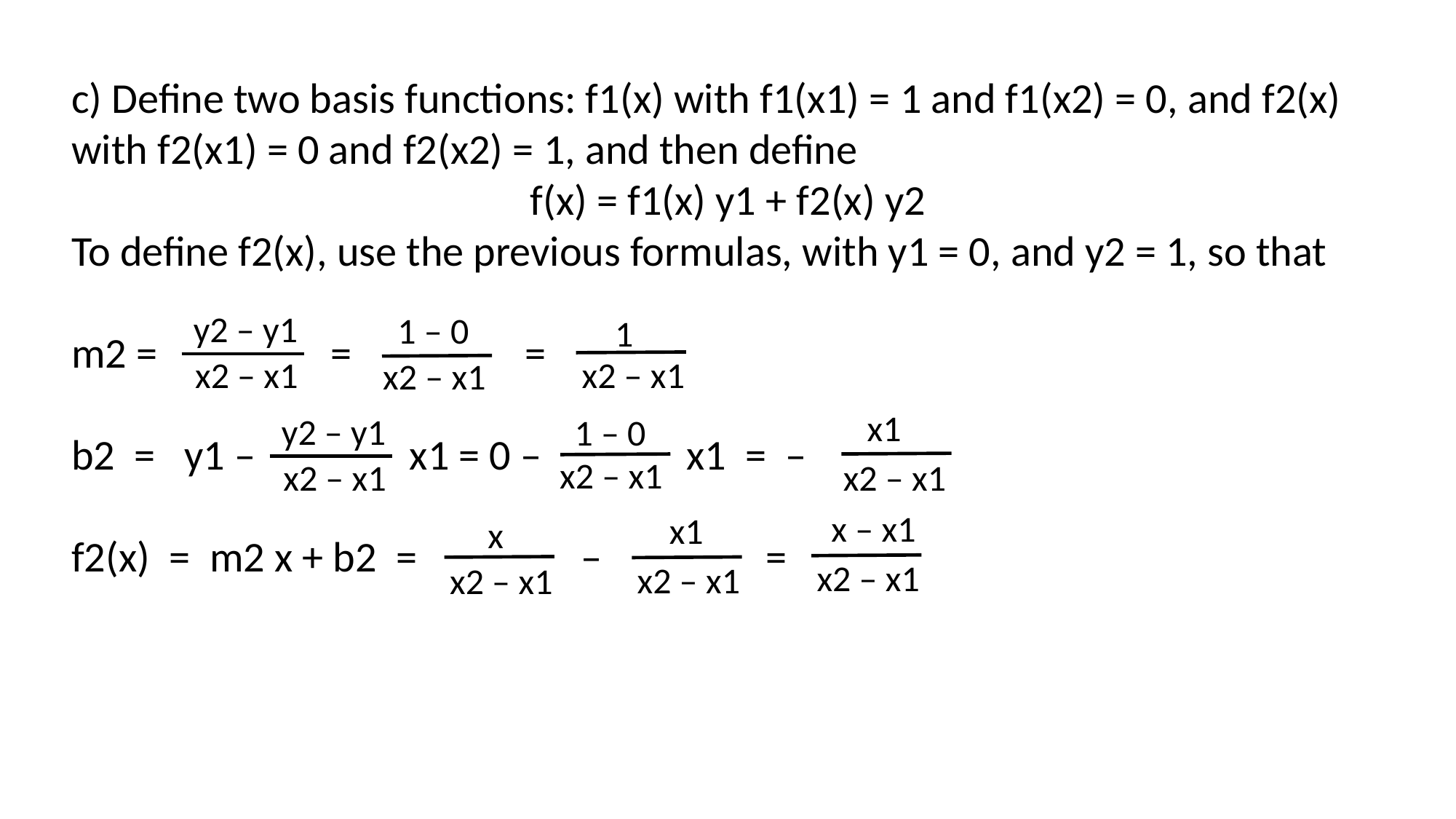

c) Define two basis functions: f1(x) with f1(x1) = 1 and f1(x2) = 0, and f2(x) with f2(x1) = 0 and f2(x2) = 1, and then define
f(x) = f1(x) y1 + f2(x) y2
To define f2(x), use the previous formulas, with y1 = 0, and y2 = 1, so that

m2 =                  =                  =

b2  =   y1 –                x1 = 0 –               x1  =  –

f2(x)  =  m2 x + b2  =                 –                 =

y2 – y1
  1 – 0
   1
x2 – x1
x2 – x1
x2 – x1
  x1
y2 – y1
1 – 0
x2 – x1
x2 – x1
x2 – x1
x – x1
   x1
    x
x2 – x1
x2 – x1
x2 – x1